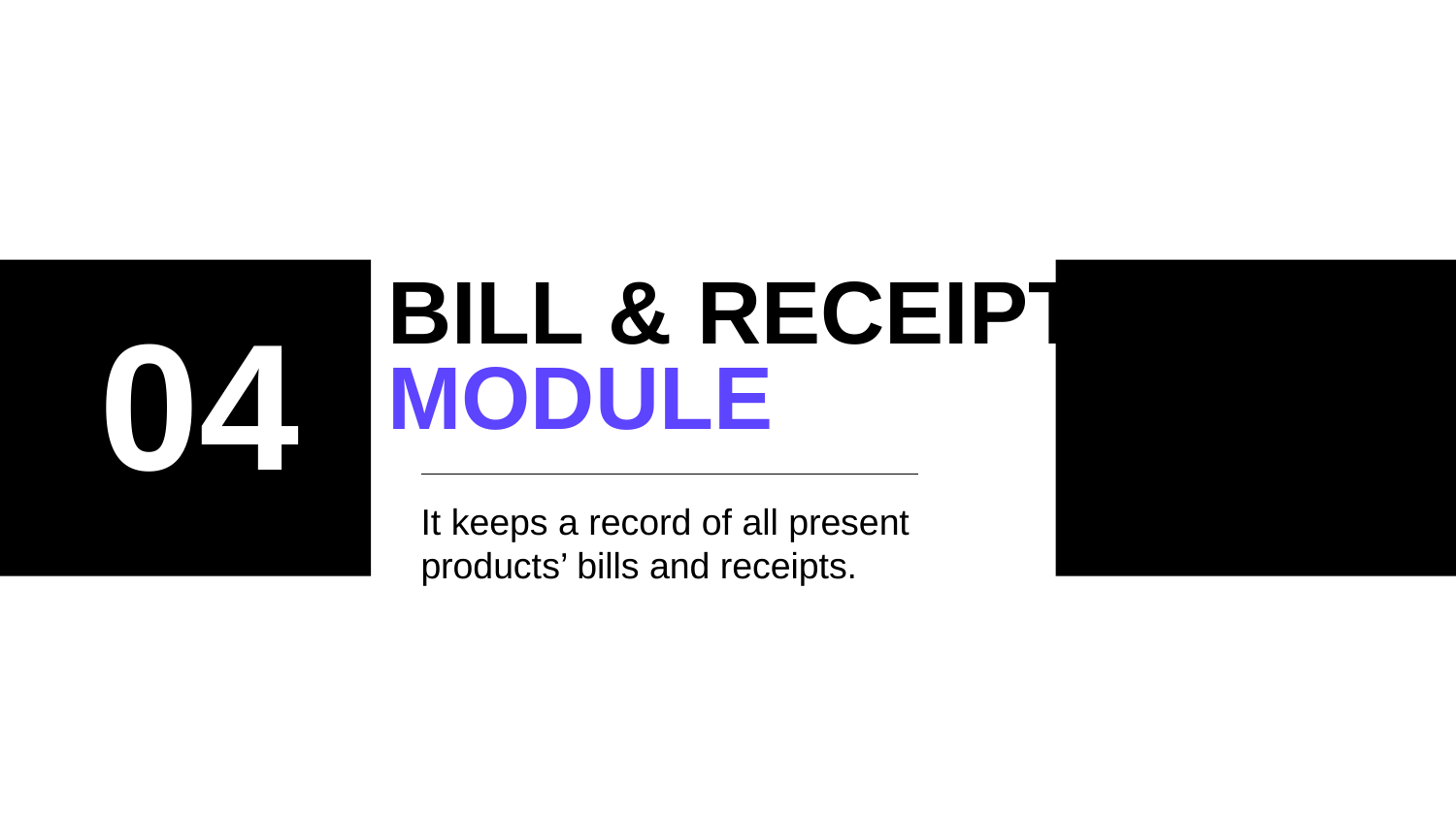

# BILL & RECEIPT MODULE
04
It keeps a record of all present products’ bills and receipts.